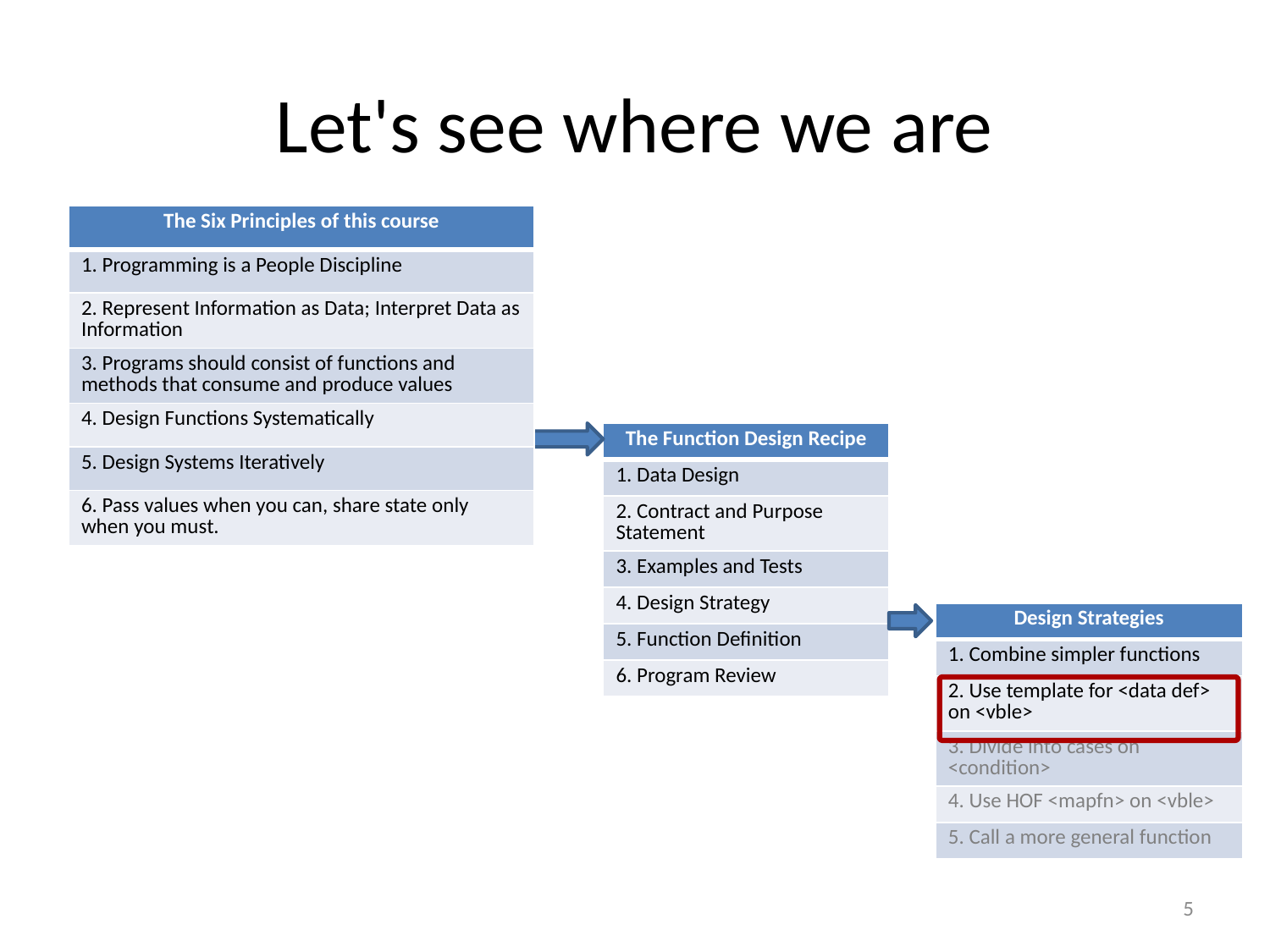

# Let's see where we are
| The Six Principles of this course |
| --- |
| 1. Programming is a People Discipline |
| 2. Represent Information as Data; Interpret Data as Information |
| 3. Programs should consist of functions and methods that consume and produce values |
| 4. Design Functions Systematically |
| 5. Design Systems Iteratively |
| 6. Pass values when you can, share state only when you must. |

| The Function Design Recipe |
| --- |
| 1. Data Design |
| 2. Contract and Purpose Statement |
| 3. Examples and Tests |
| 4. Design Strategy |
| 5. Function Definition |
| 6. Program Review |
| Design Strategies |
| --- |
| 1. Combine simpler functions |
| 2. Use template for <data def> on <vble> |
| 3. Divide into cases on <condition> |
| 4. Use HOF <mapfn> on <vble> |
| 5. Call a more general function |

5